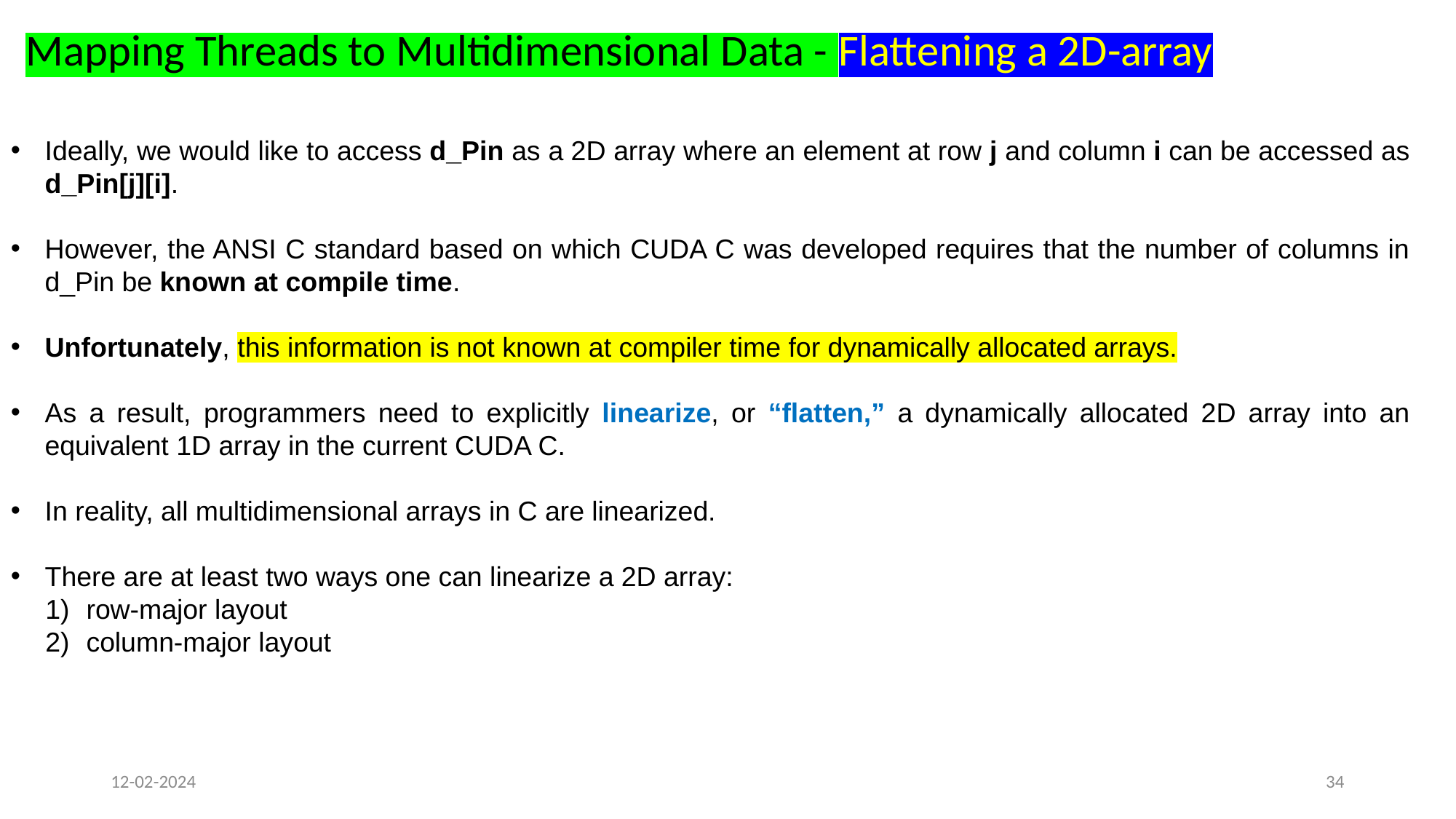

Mapping Threads to Multidimensional Data - Flattening a 2D-array

Ideally, we would like to access d_Pin as a 2D array where an element at row j and column i can be accessed as d_Pin[j][i].

However, the ANSI C standard based on which CUDA C was developed requires that the number of columns in d_Pin be known at compile time.

Unfortunately, this information is not known at compiler time for dynamically allocated arrays.

As a result, programmers need to explicitly linearize, or “flatten,” a dynamically allocated 2D array into an equivalent 1D array in the current CUDA C.

In reality, all multidimensional arrays in C are linearized.

There are at least two ways one can linearize a 2D array:
row-major layout
column-major layout

12-02-2024
34